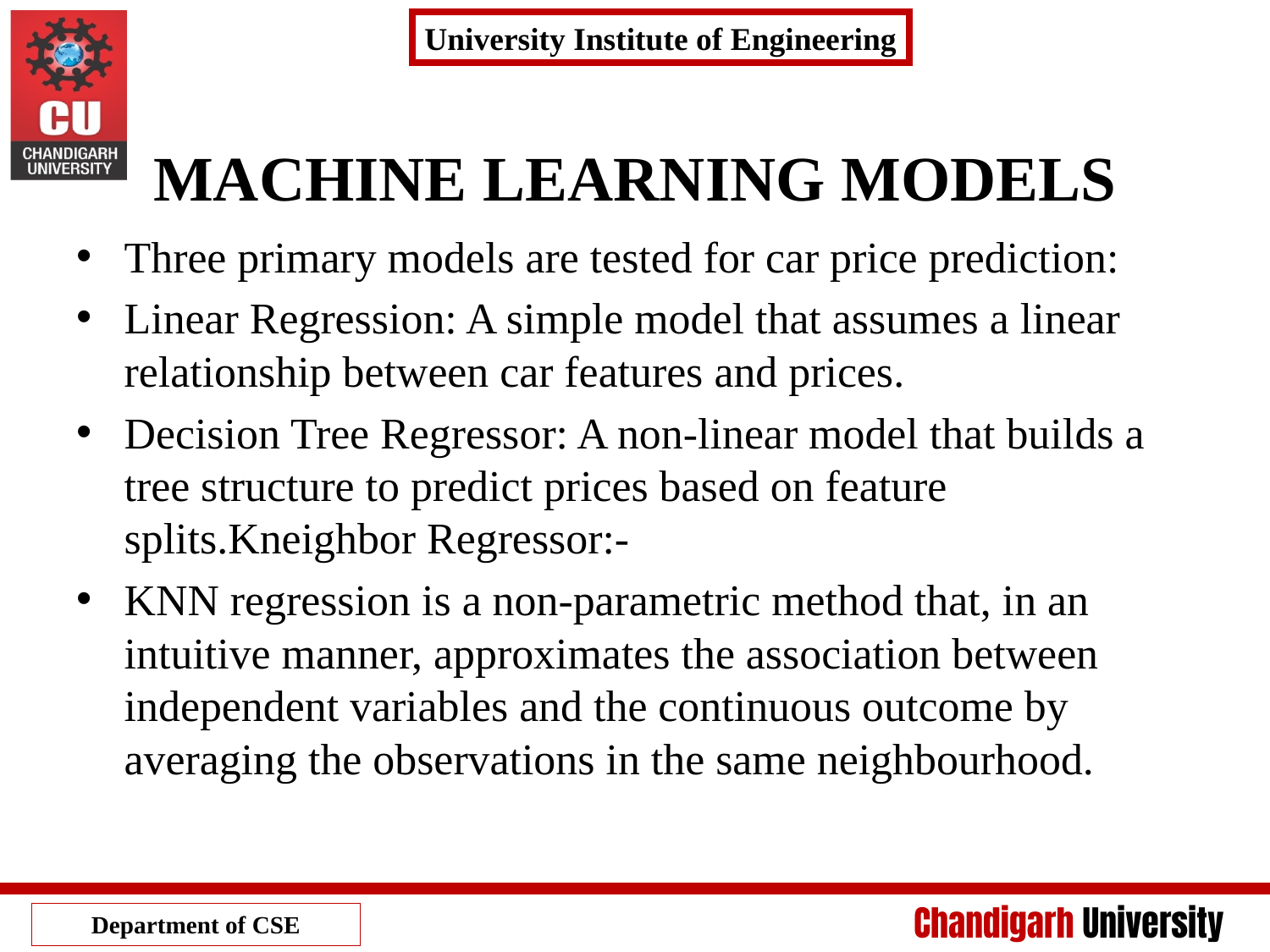

# MACHINE LEARNING MODELS
Three primary models are tested for car price prediction:
Linear Regression: A simple model that assumes a linear relationship between car features and prices.
Decision Tree Regressor: A non-linear model that builds a tree structure to predict prices based on feature splits.Kneighbor Regressor:-
KNN regression is a non-parametric method that, in an intuitive manner, approximates the association between independent variables and the continuous outcome by averaging the observations in the same neighbourhood.